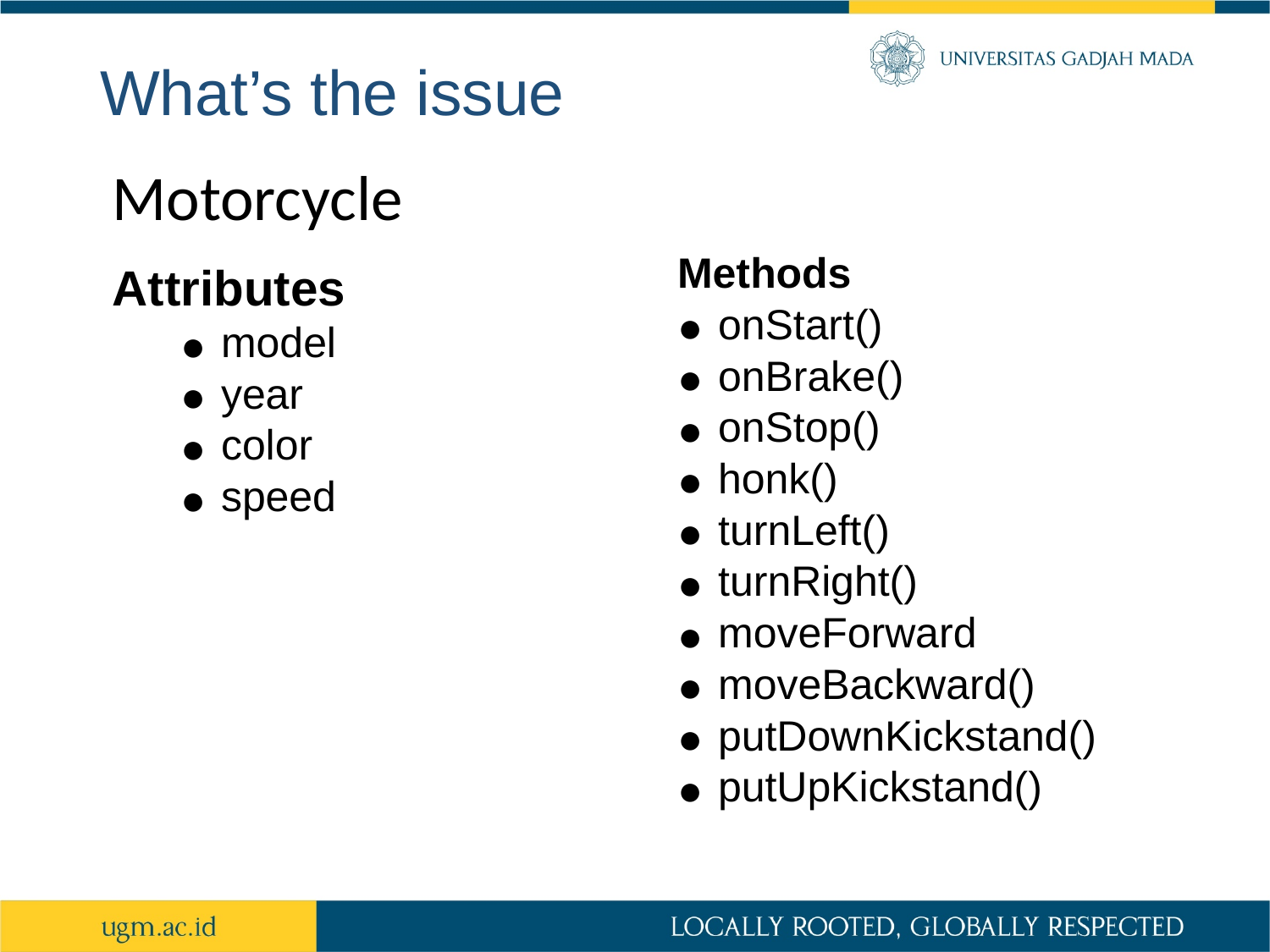

# What’s the issue
Motorcycle
Attributes
model
year
color
speed

Methods
onStart()
onBrake()
onStop()
honk()
turnLeft()
turnRight()
moveForward
moveBackward()
putDownKickstand()
putUpKickstand()